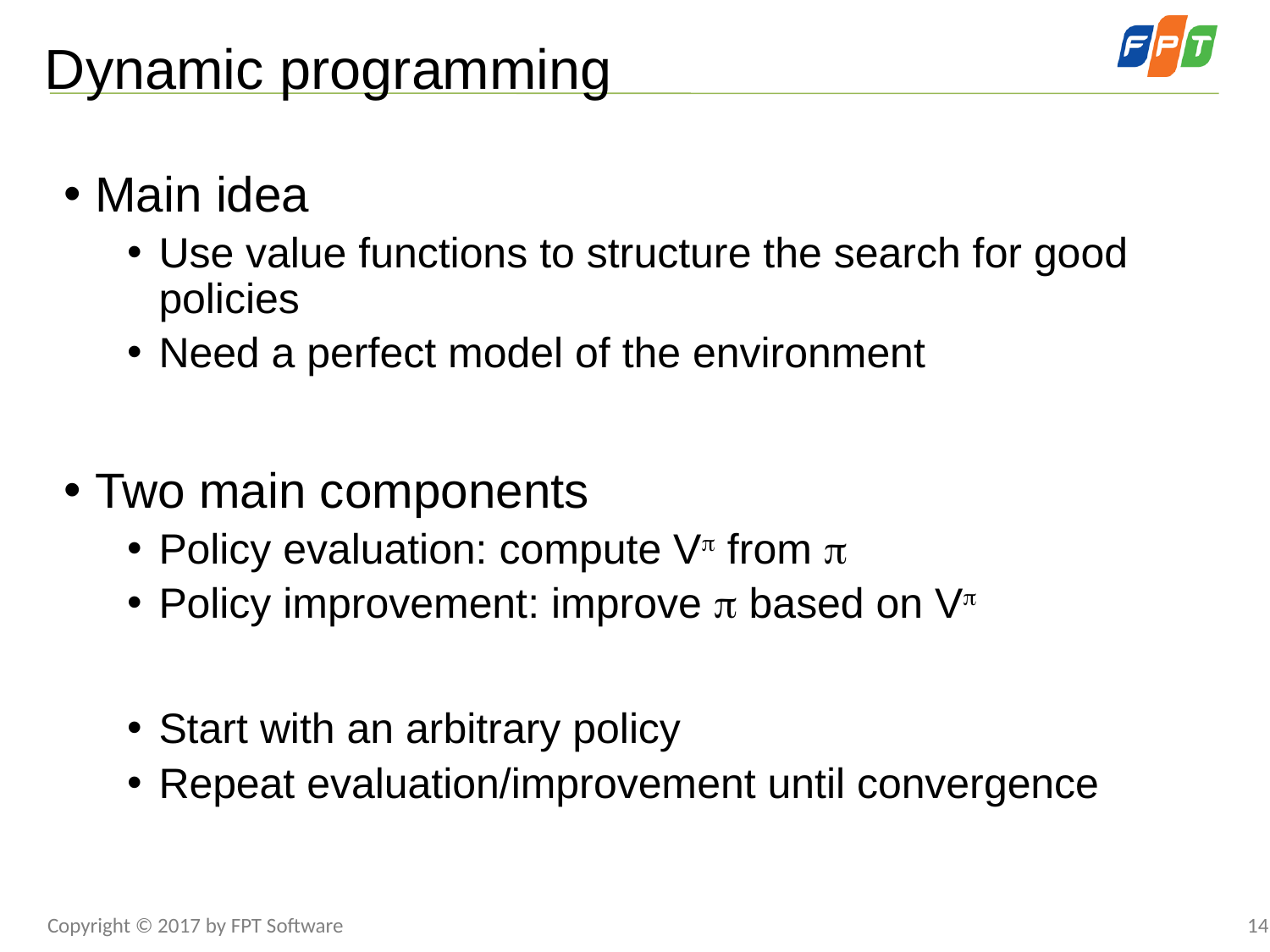

# Dynamic programming
Main idea
Use value functions to structure the search for good policies
Need a perfect model of the environment

Two main components
Policy evaluation: compute Vπ from π
Policy improvement: improve π based on Vπ

Start with an arbitrary policy
Repeat evaluation/improvement until convergence